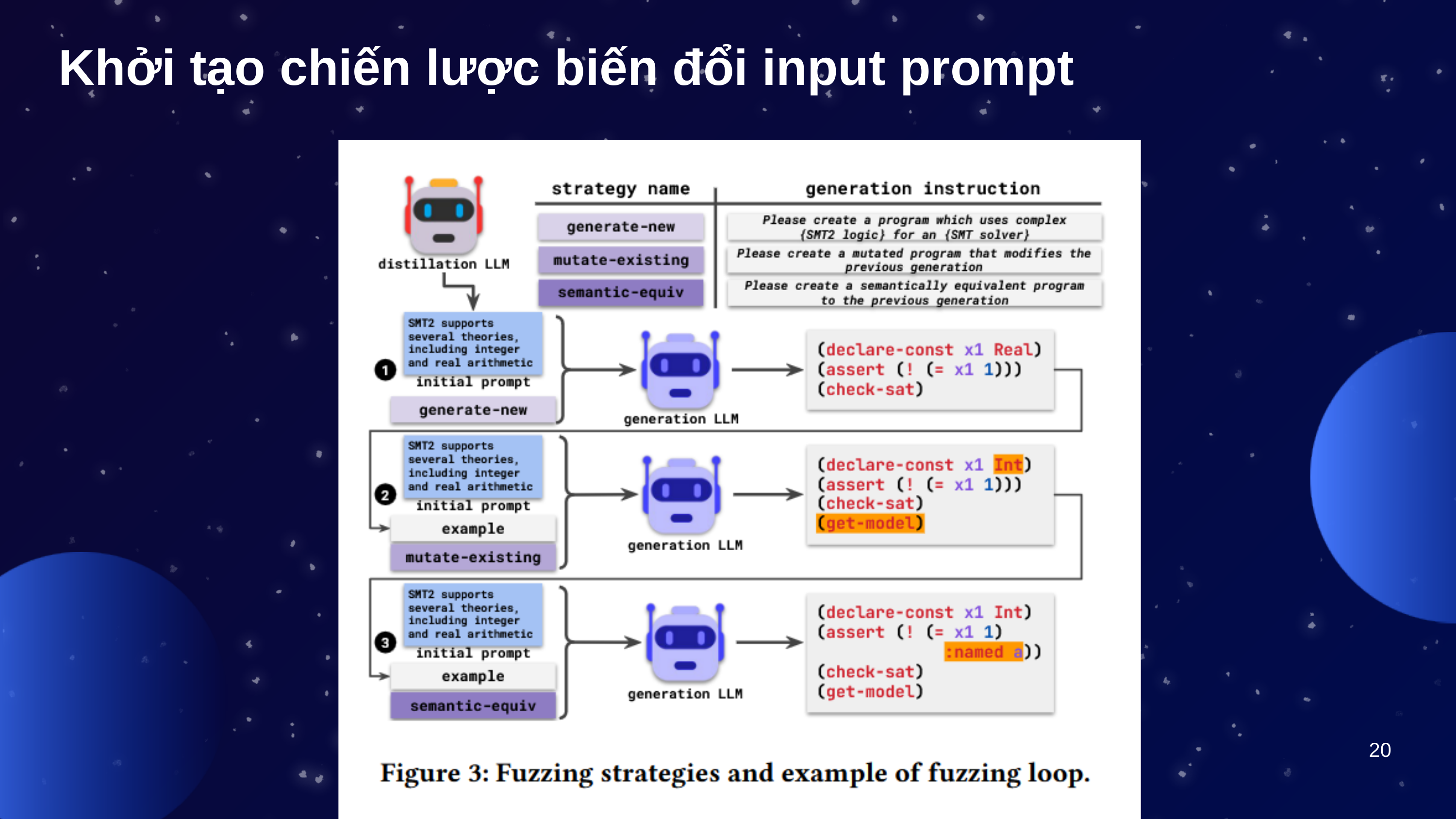

Khởi tạo chiến lược biến đổi input prompt

20